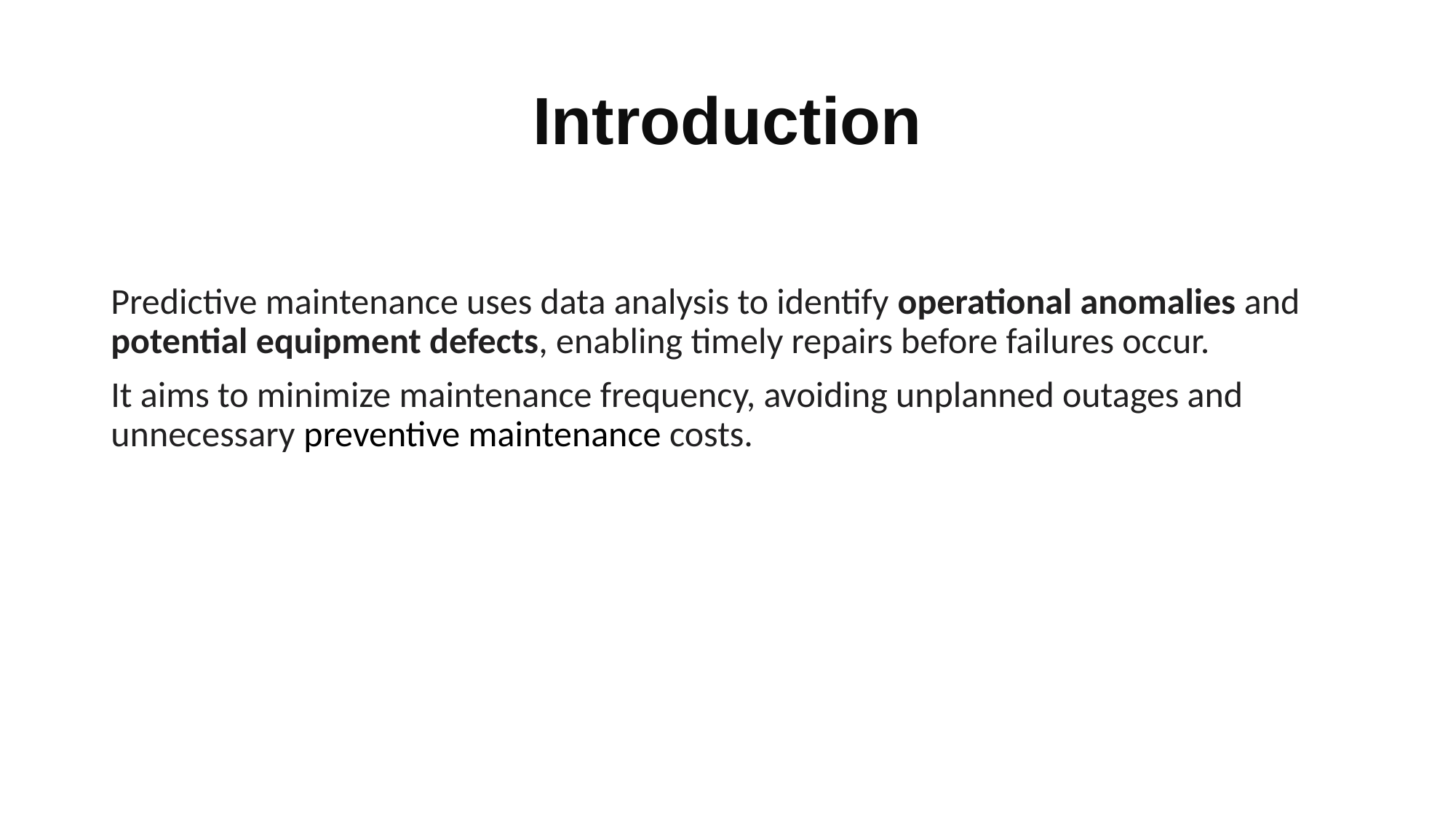

# Introduction

Predictive maintenance uses data analysis to identify operational anomalies and potential equipment defects, enabling timely repairs before failures occur.
It aims to minimize maintenance frequency, avoiding unplanned outages and unnecessary preventive maintenance costs.